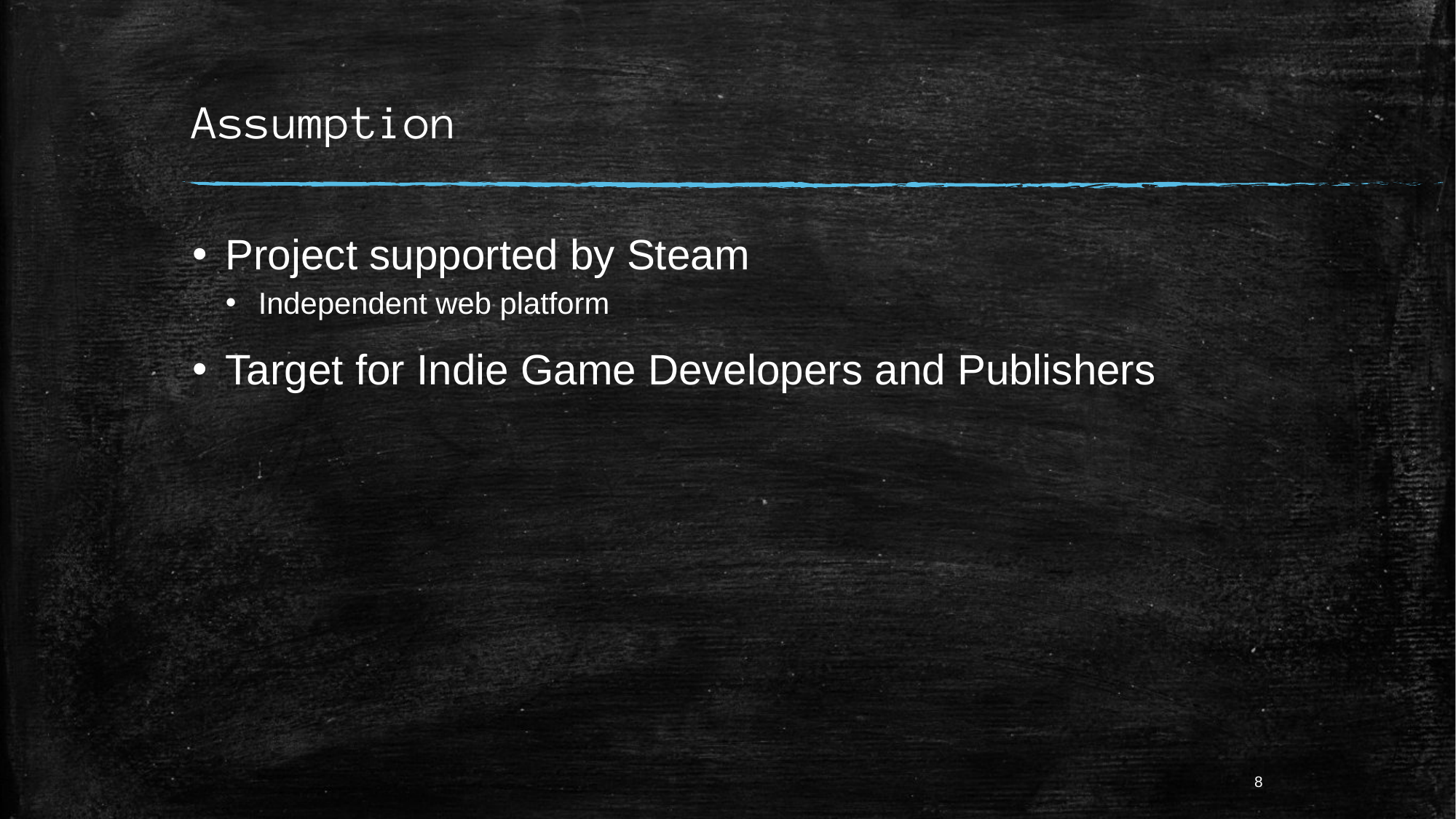

# Assumption
Project supported by Steam
Independent web platform
Target for Indie Game Developers and Publishers

8